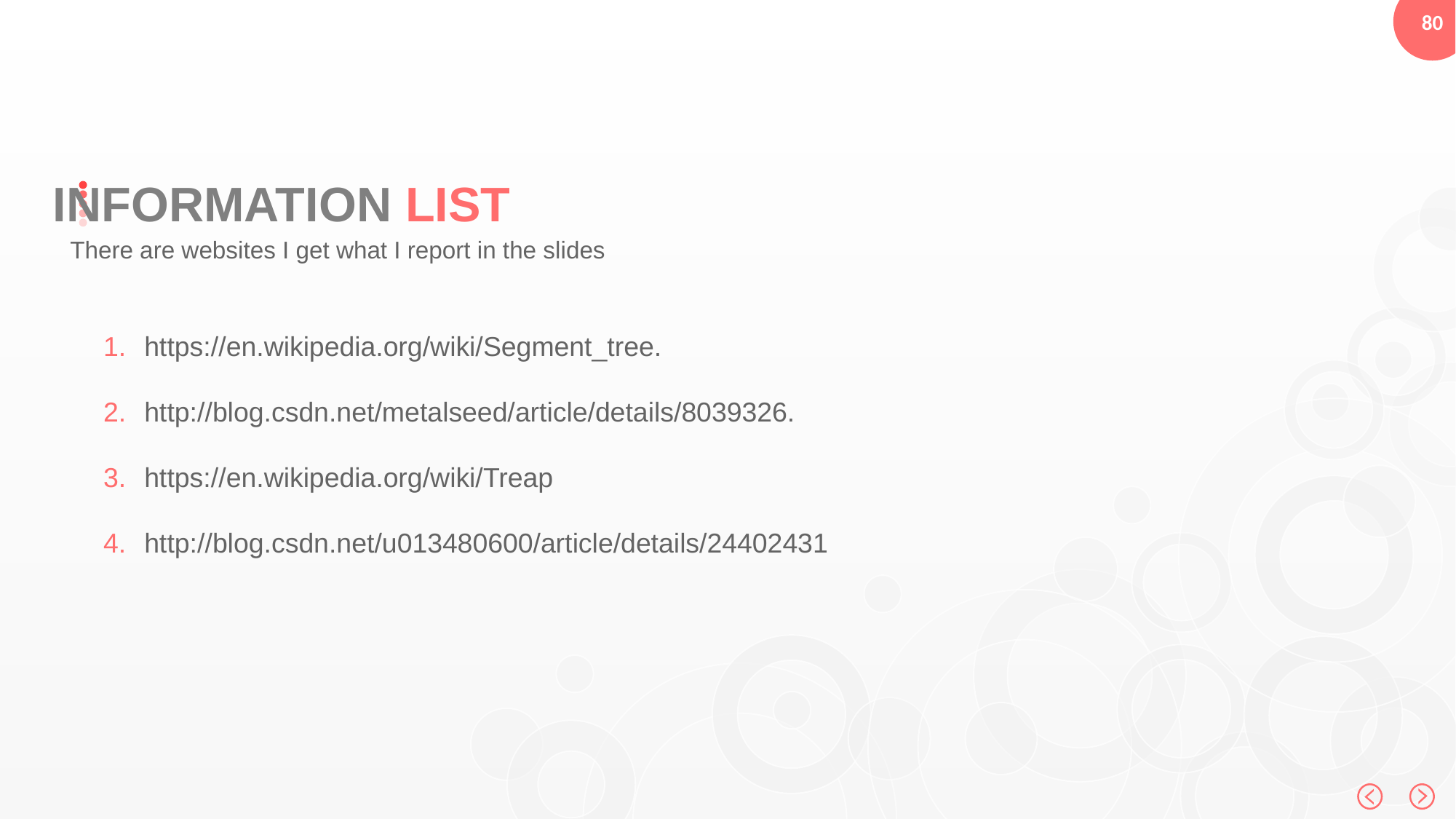

INFORMATION LIST
There are websites I get what I report in the slides
https://en.wikipedia.org/wiki/Segment_tree.

http://blog.csdn.net/metalseed/article/details/8039326.

https://en.wikipedia.org/wiki/Treap

http://blog.csdn.net/u013480600/article/details/24402431